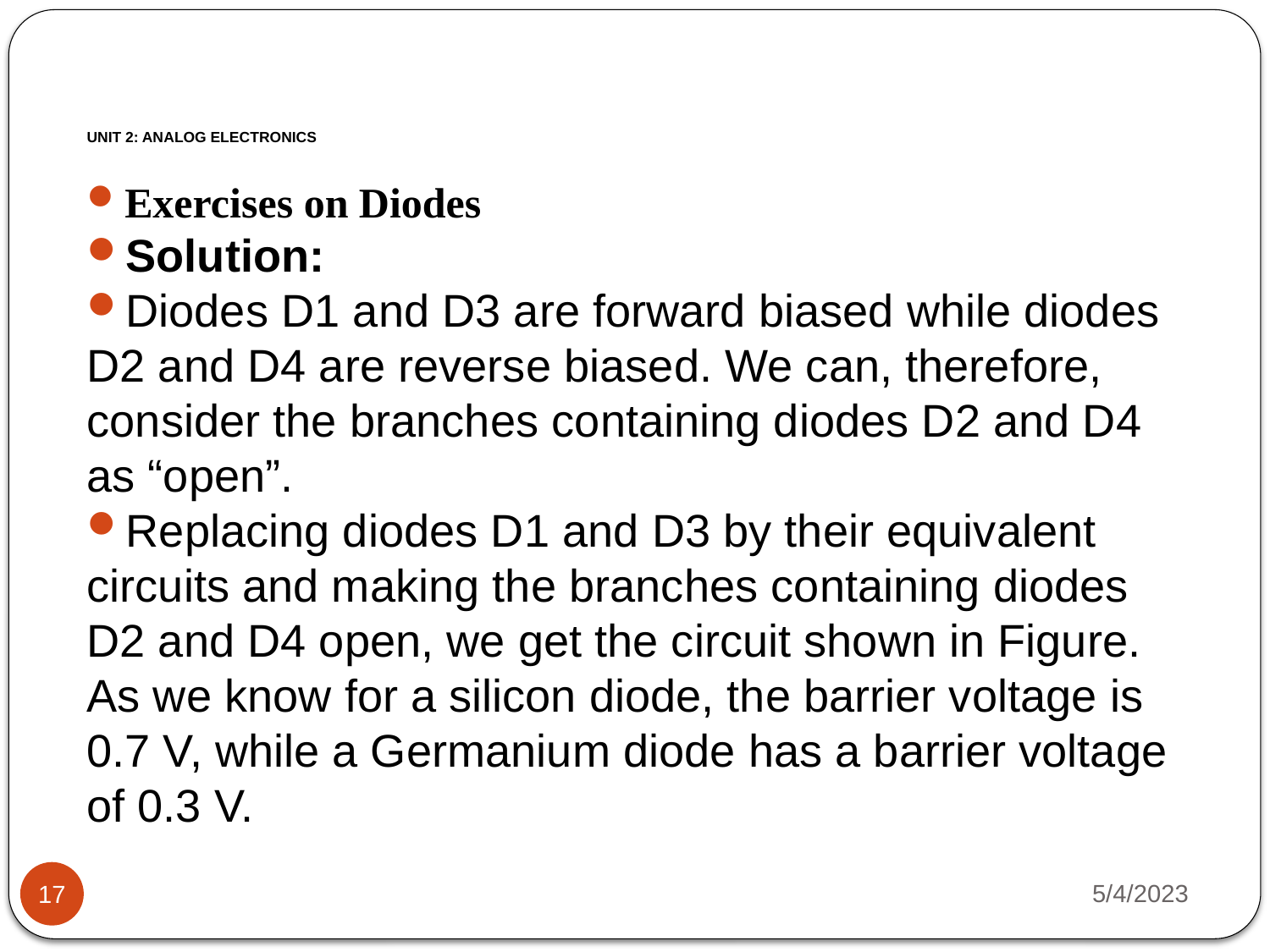

# UNIT 2: ANALOG ELECTRONICS
Exercises on Diodes
Solution:
Diodes D1 and D3 are forward biased while diodes D2 and D4 are reverse biased. We can, therefore, consider the branches containing diodes D2 and D4 as “open”.
Replacing diodes D1 and D3 by their equivalent circuits and making the branches containing diodes D2 and D4 open, we get the circuit shown in Figure. As we know for a silicon diode, the barrier voltage is 0.7 V, while a Germanium diode has a barrier voltage of 0.3 V.
5/4/2023
17